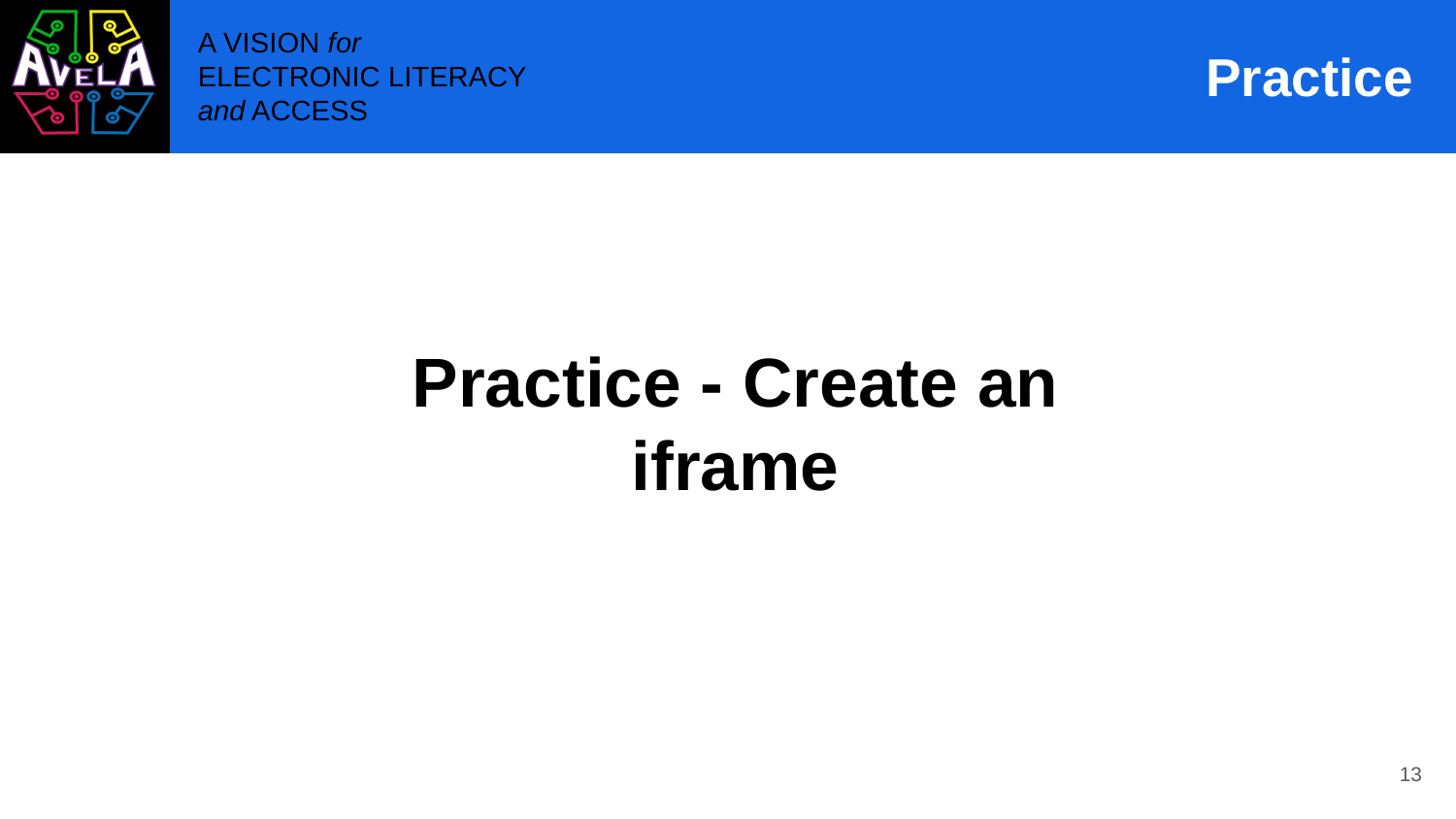

# Practice
Practice - Create an iframe
13